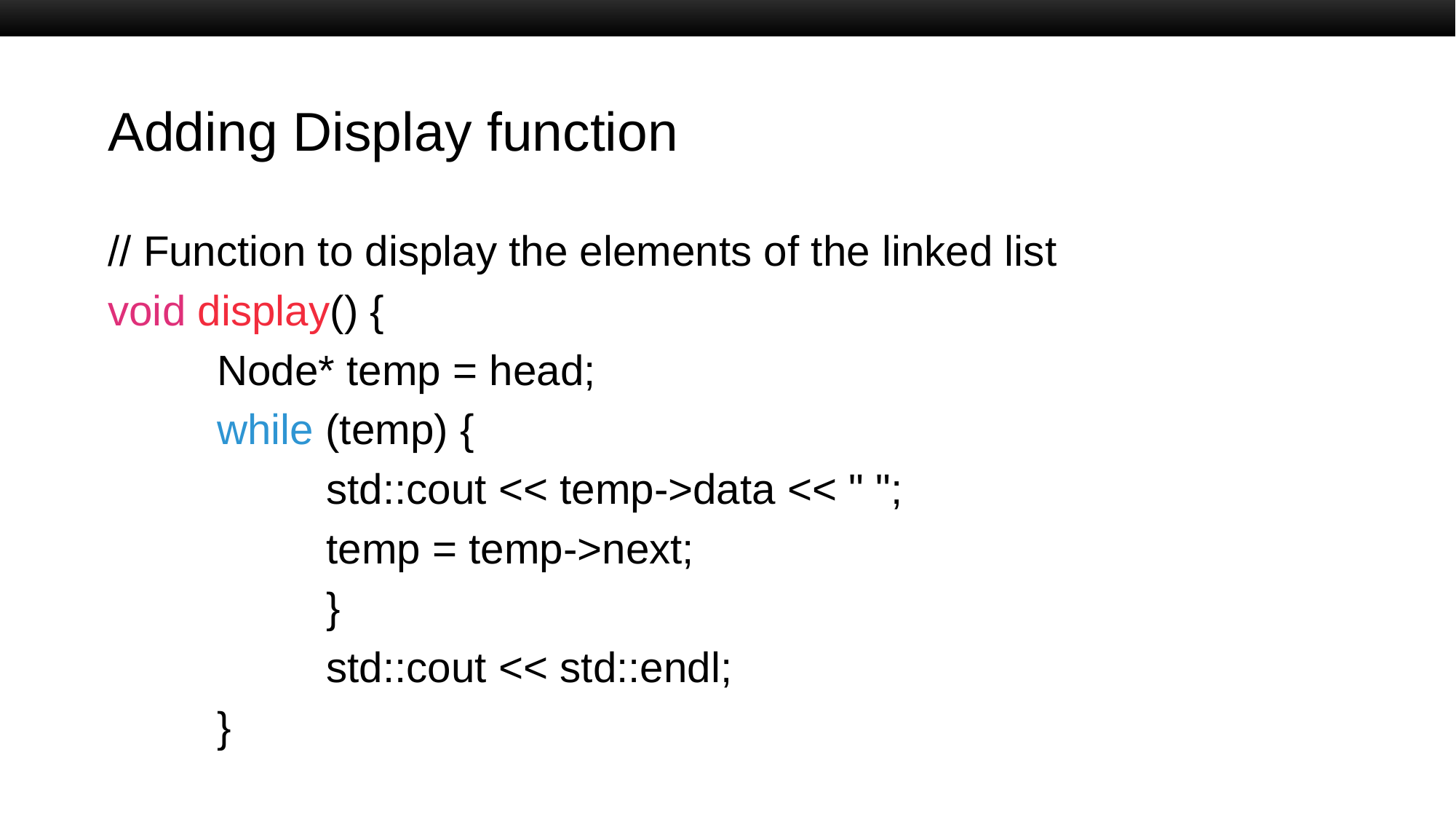

# Adding Display function
// Function to display the elements of the linked list
void display() {
	Node* temp = head;
	while (temp) {
		std::cout << temp->data << " ";
		temp = temp->next;
		}
		std::cout << std::endl;
	}